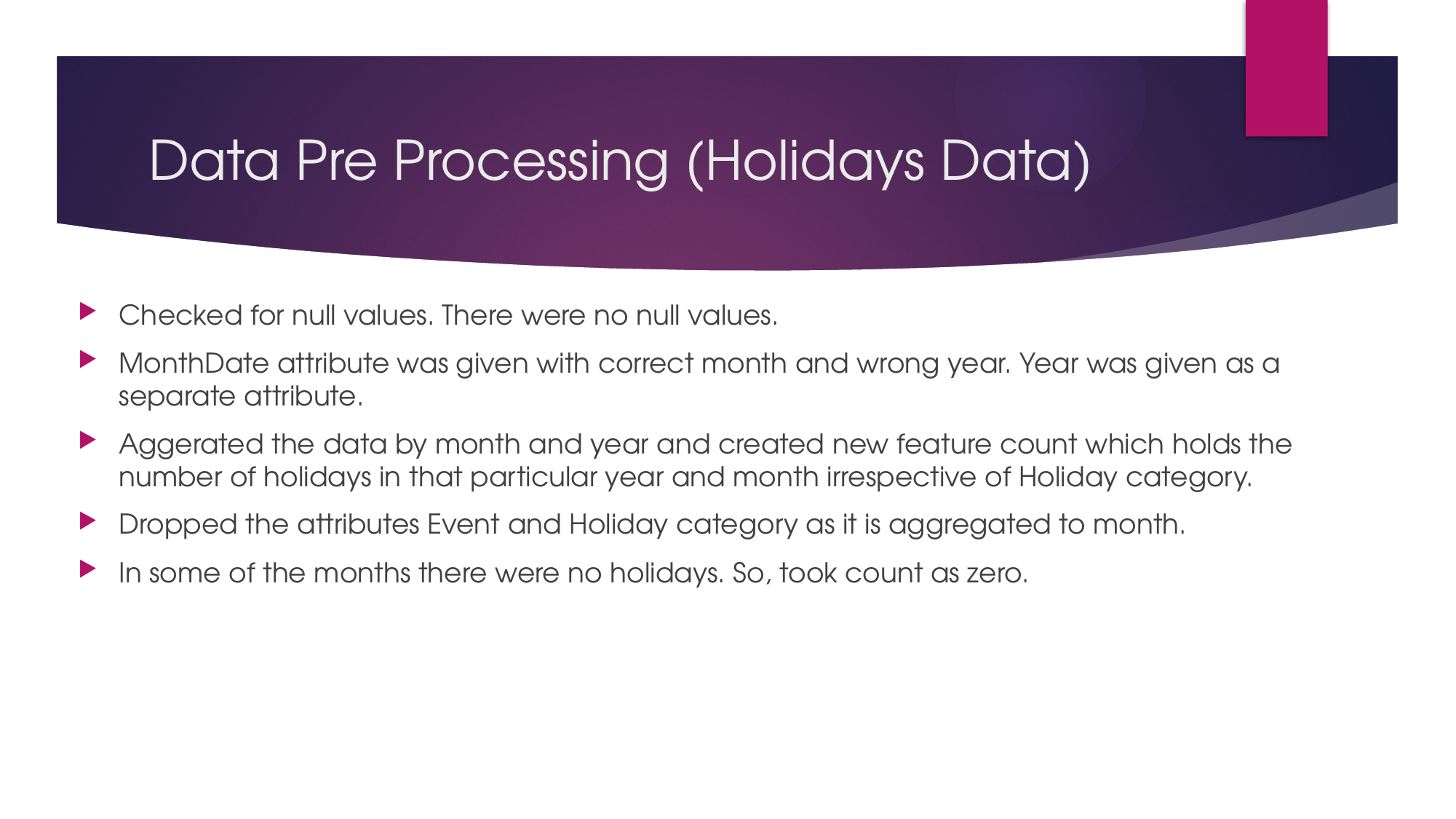

# Data Pre Processing (Holidays Data)
Checked for null values. There were no null values.
MonthDate attribute was given with correct month and wrong year. Year was given as a separate attribute.
Aggerated the data by month and year and created new feature count which holds the number of holidays in that particular year and month irrespective of Holiday category.
Dropped the attributes Event and Holiday category as it is aggregated to month.
In some of the months there were no holidays. So, took count as zero.